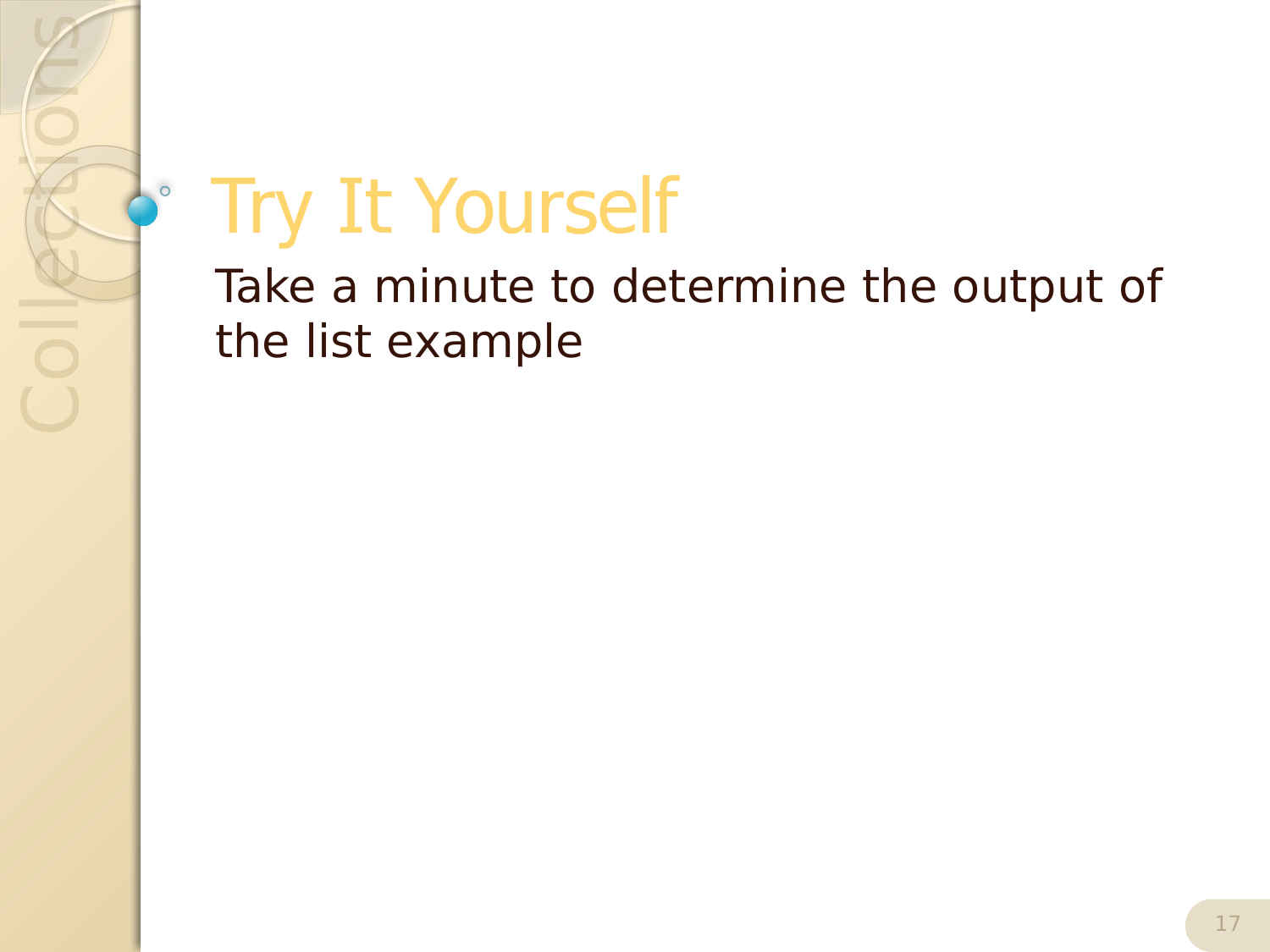

# Try It Yourself
Take a minute to determine the output of the list example
17